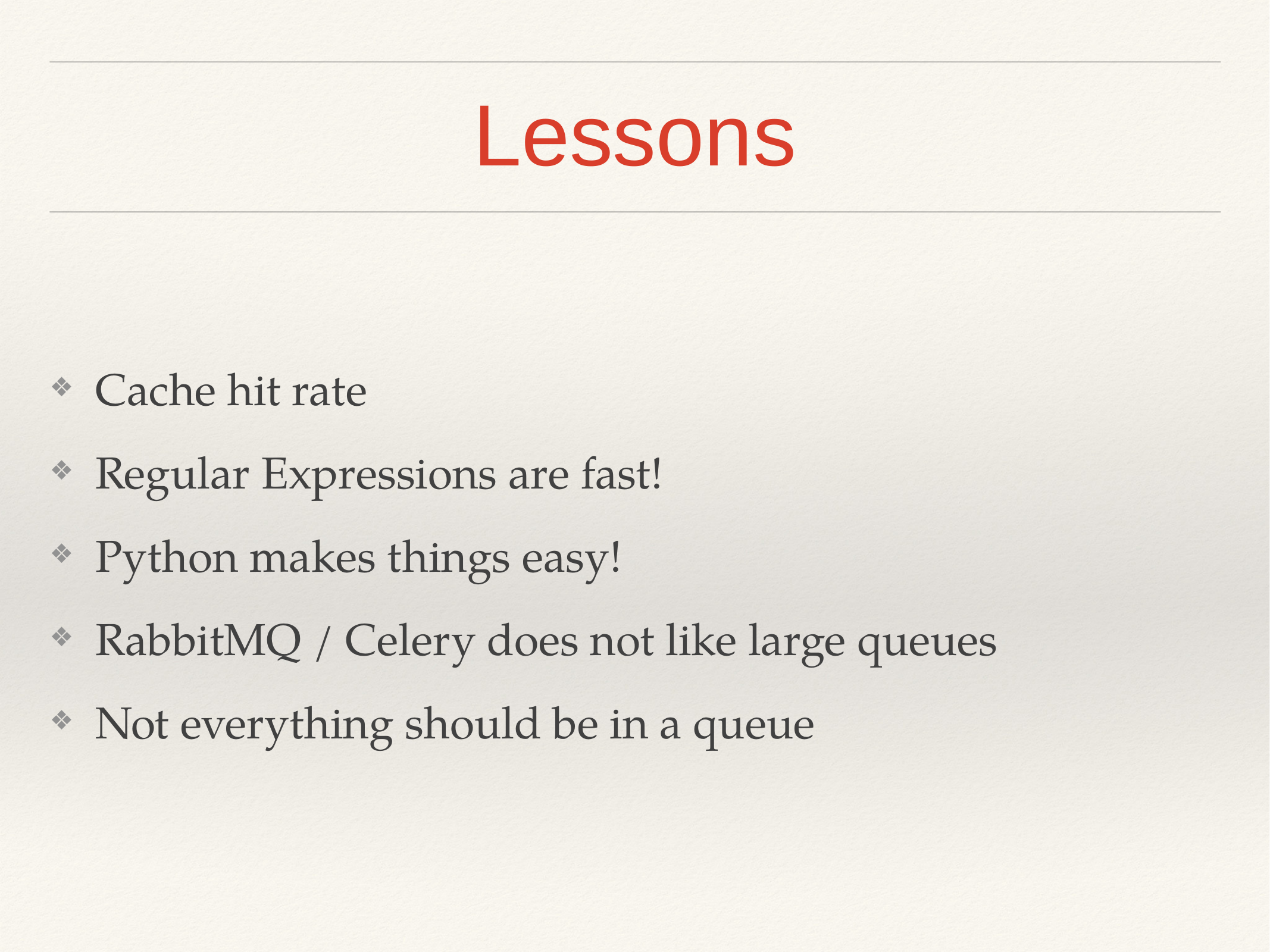

# Lessons
Cache hit rate
Regular Expressions are fast!
Python makes things easy!
RabbitMQ / Celery does not like large queues
Not everything should be in a queue